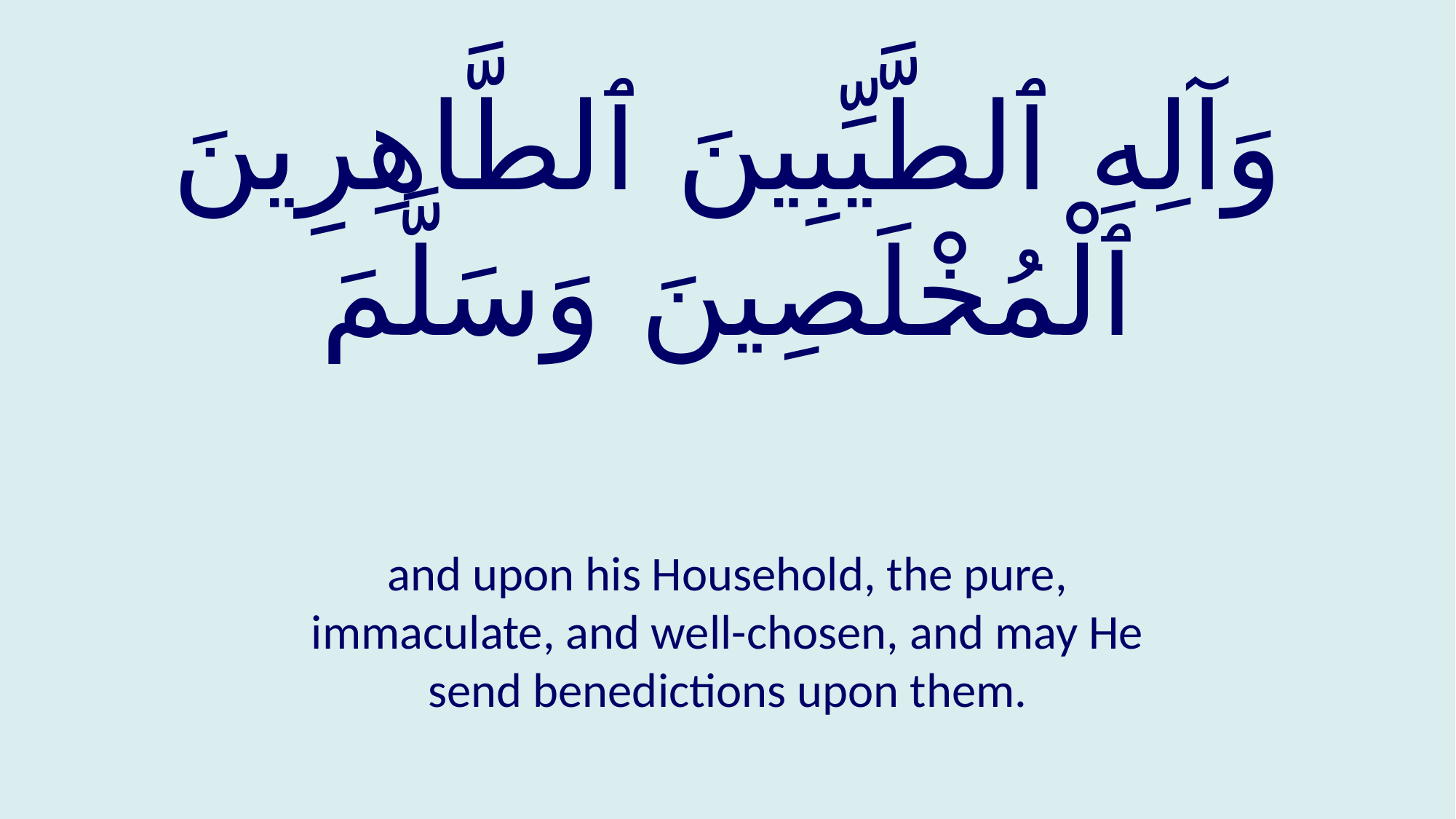

# وَآلِهِ ٱلطَّيِّبِينَ ٱلطَّاهِرِينَ ٱلْمُخْلَصِينَ وَسَلَّمَ
and upon his Household, the pure, immaculate, and well-chosen, and may He send benedictions upon them.